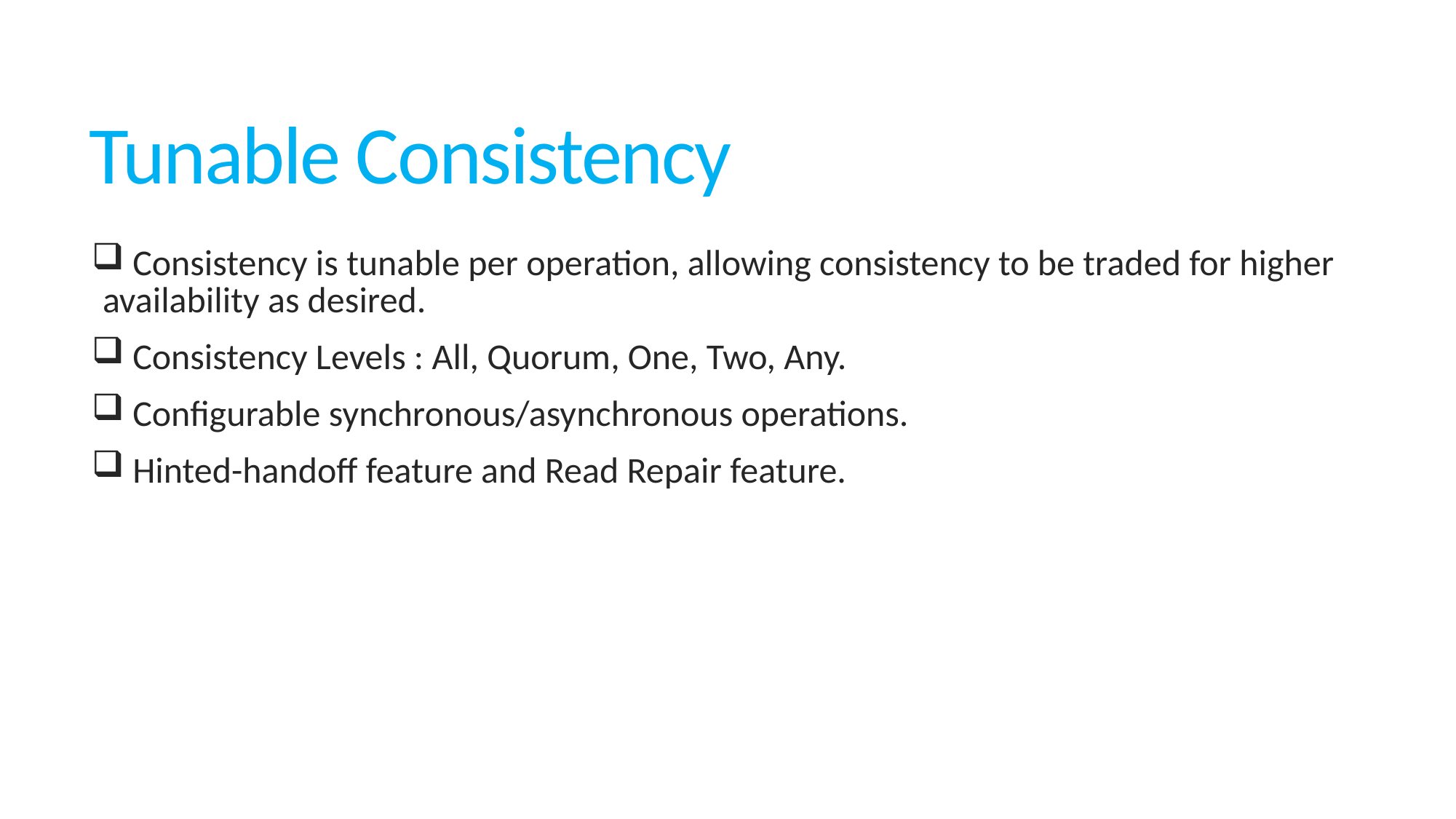

# Tunable Consistency
 Consistency is tunable per operation, allowing consistency to be traded for higher availability as desired.
 Consistency Levels : All, Quorum, One, Two, Any.
 Configurable synchronous/asynchronous operations.
 Hinted-handoff feature and Read Repair feature.